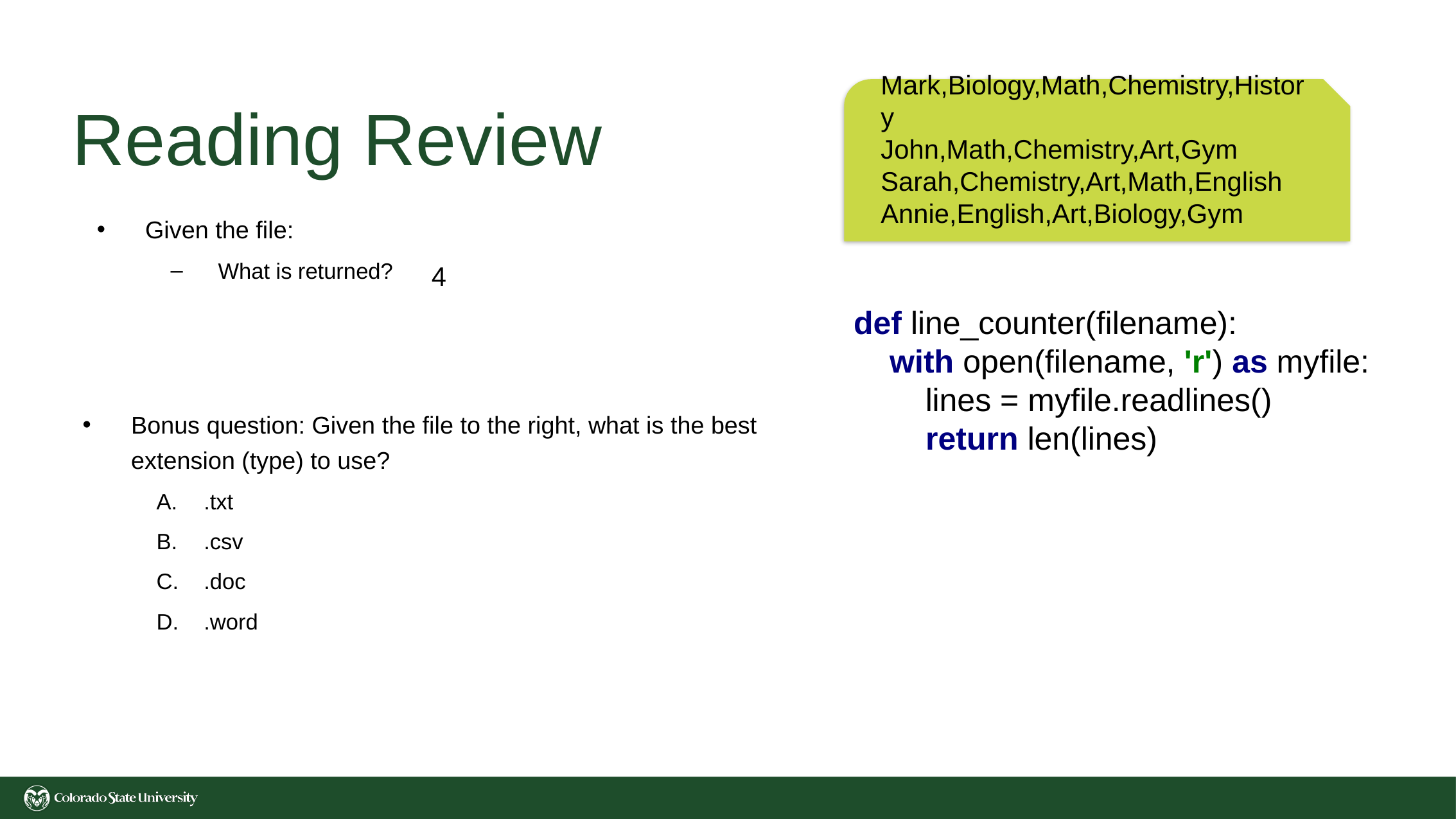

# Reading Review
Mark,Biology,Math,Chemistry,History
John,Math,Chemistry,Art,Gym
Sarah,Chemistry,Art,Math,English
Annie,English,Art,Biology,Gym

Given the file:
What is returned?
4
def line_counter(filename):
    with open(filename, 'r') as myfile:
        lines = myfile.readlines()
        return len(lines)
Bonus question: Given the file to the right, what is the best extension (type) to use?
.txt
.csv
.doc
.word